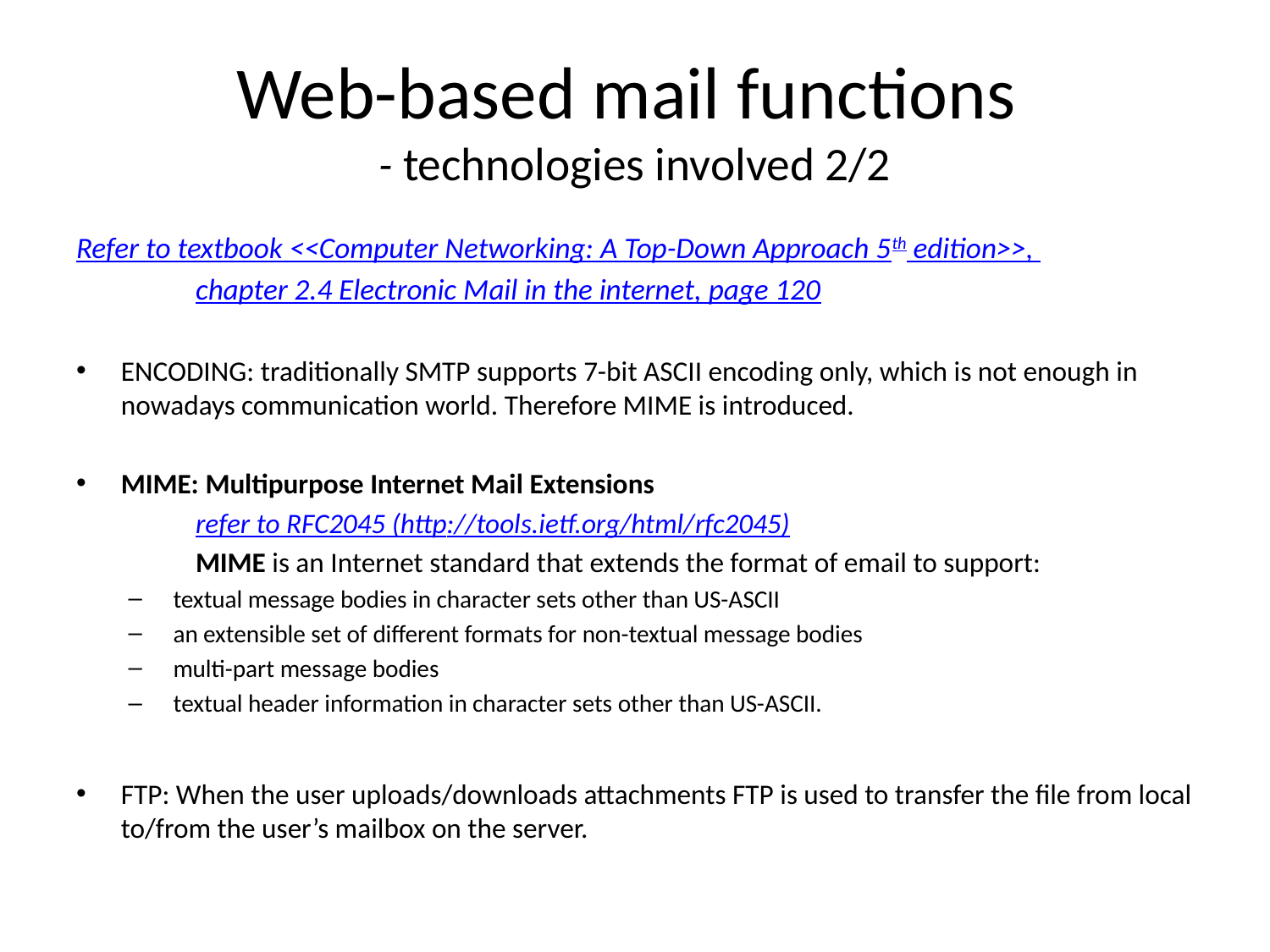

# Web-based mail functions - technologies involved 2/2
Refer to textbook <<Computer Networking: A Top-Down Approach 5th edition>>,
	chapter 2.4 Electronic Mail in the internet, page 120

ENCODING: traditionally SMTP supports 7-bit ASCII encoding only, which is not enough in nowadays communication world. Therefore MIME is introduced.

MIME: Multipurpose Internet Mail Extensions
	refer to RFC2045 (http://tools.ietf.org/html/rfc2045)
	MIME is an Internet standard that extends the format of email to support:
textual message bodies in character sets other than US-ASCII
an extensible set of different formats for non-textual message bodies
multi-part message bodies
textual header information in character sets other than US-ASCII.

FTP: When the user uploads/downloads attachments FTP is used to transfer the file from local to/from the user’s mailbox on the server.